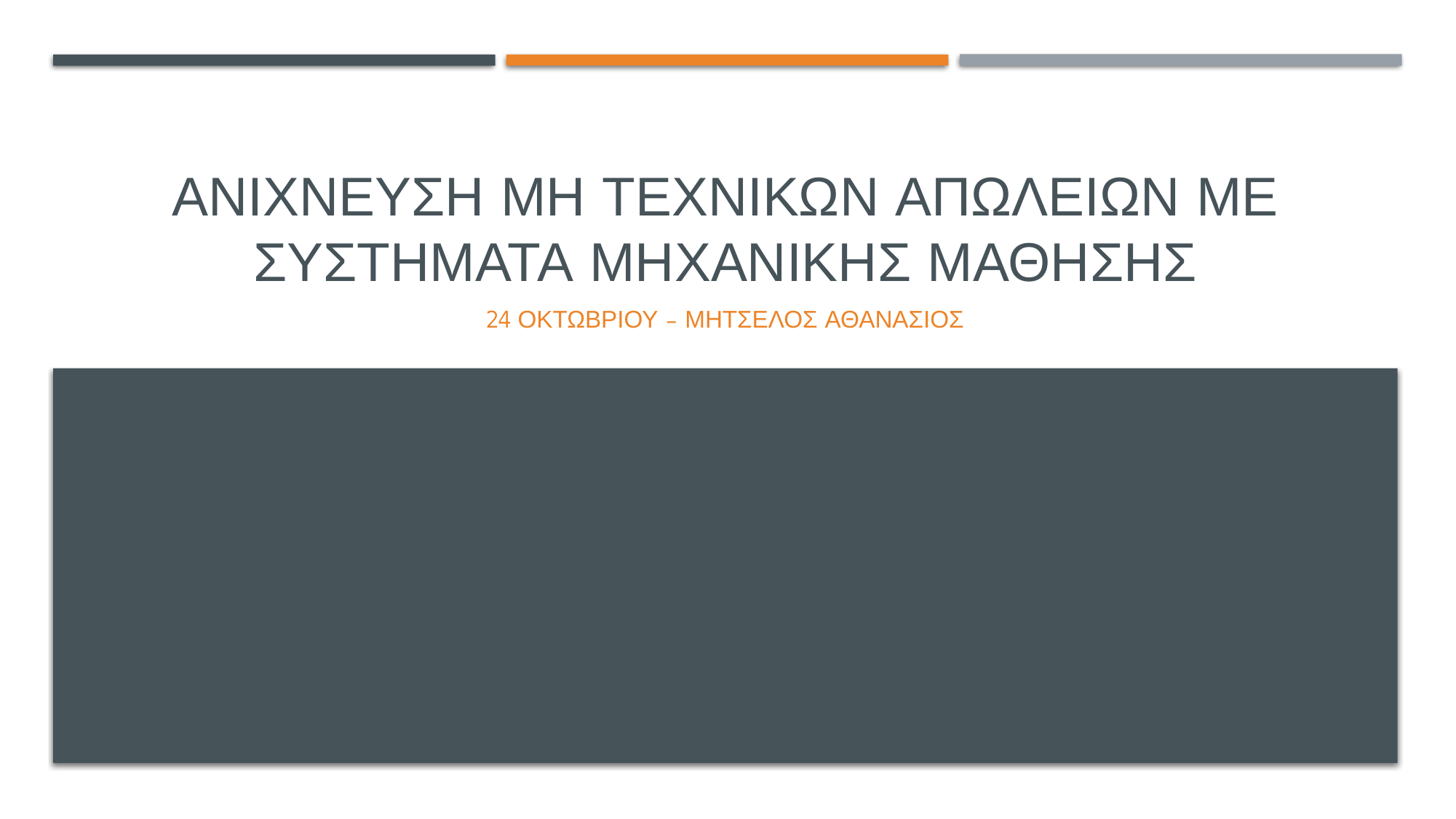

# Ανιχνευση μη τεχνικων απωλειων με συστηματα μηχανικησ μαθησησ
24 οκτωβρΙου – μητσελοσ αθανασιοσ